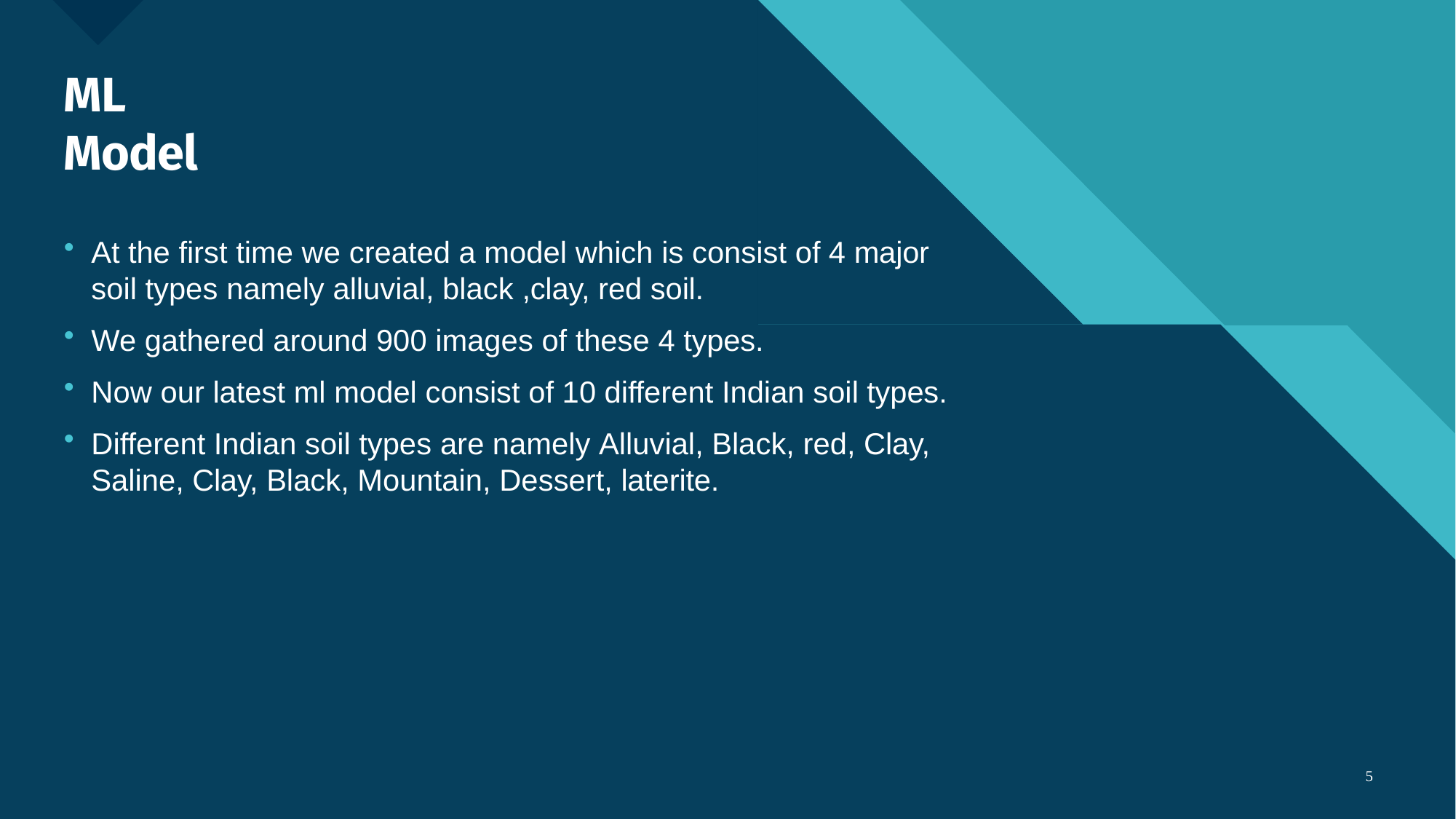

# ML Model
At the first time we created a model which is consist of 4 major
soil types namely alluvial, black ,clay, red soil.
We gathered around 900 images of these 4 types.
Now our latest ml model consist of 10 different Indian soil types.
Different Indian soil types are namely Alluvial, Black, red, Clay,
Saline, Clay, Black, Mountain, Dessert, laterite.
5